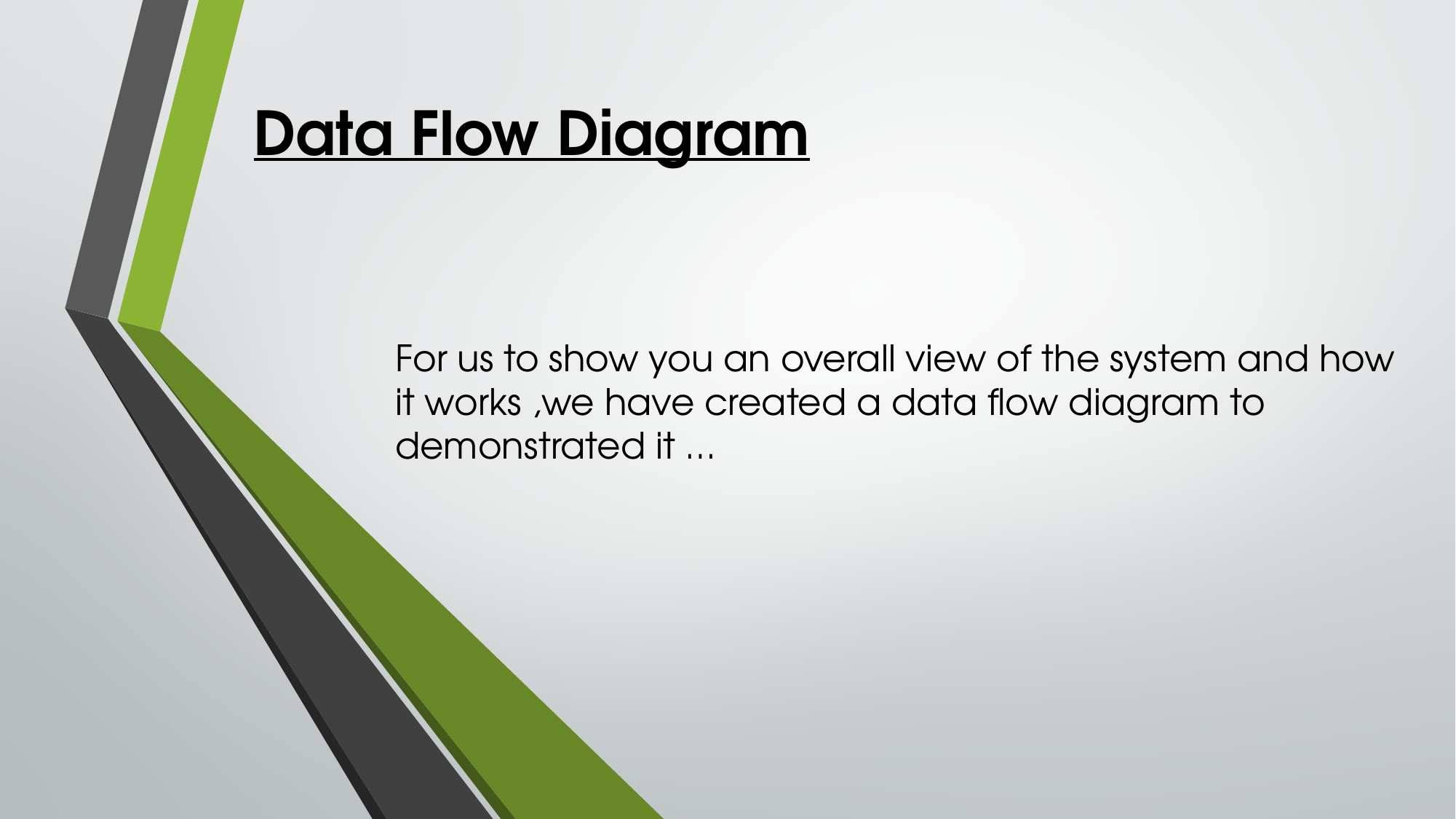

Data Flow Diagram
For us to show you an overall view of the system and how it works ,we have created a data flow diagram to demonstrated it …